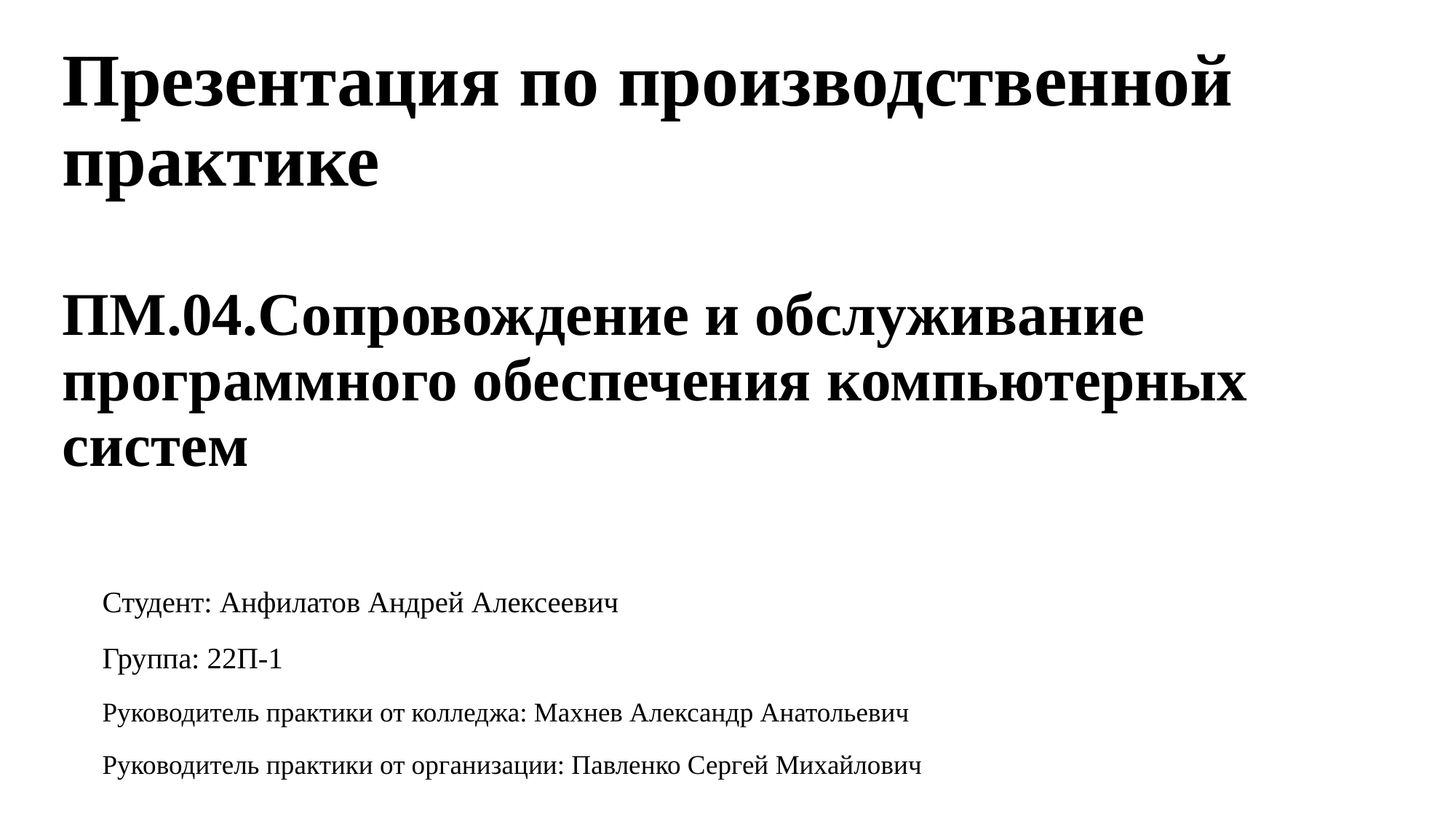

# Презентация по производственной практике ПМ.04.Сопровождение и обслуживание программного обеспечения компьютерных систем
Студент: Анфилатов Андрей Алексеевич
Группа: 22П-1
Руководитель практики от колледжа: Махнев Александр Анатольевич
Руководитель практики от организации: Павленко Сергей Михайлович